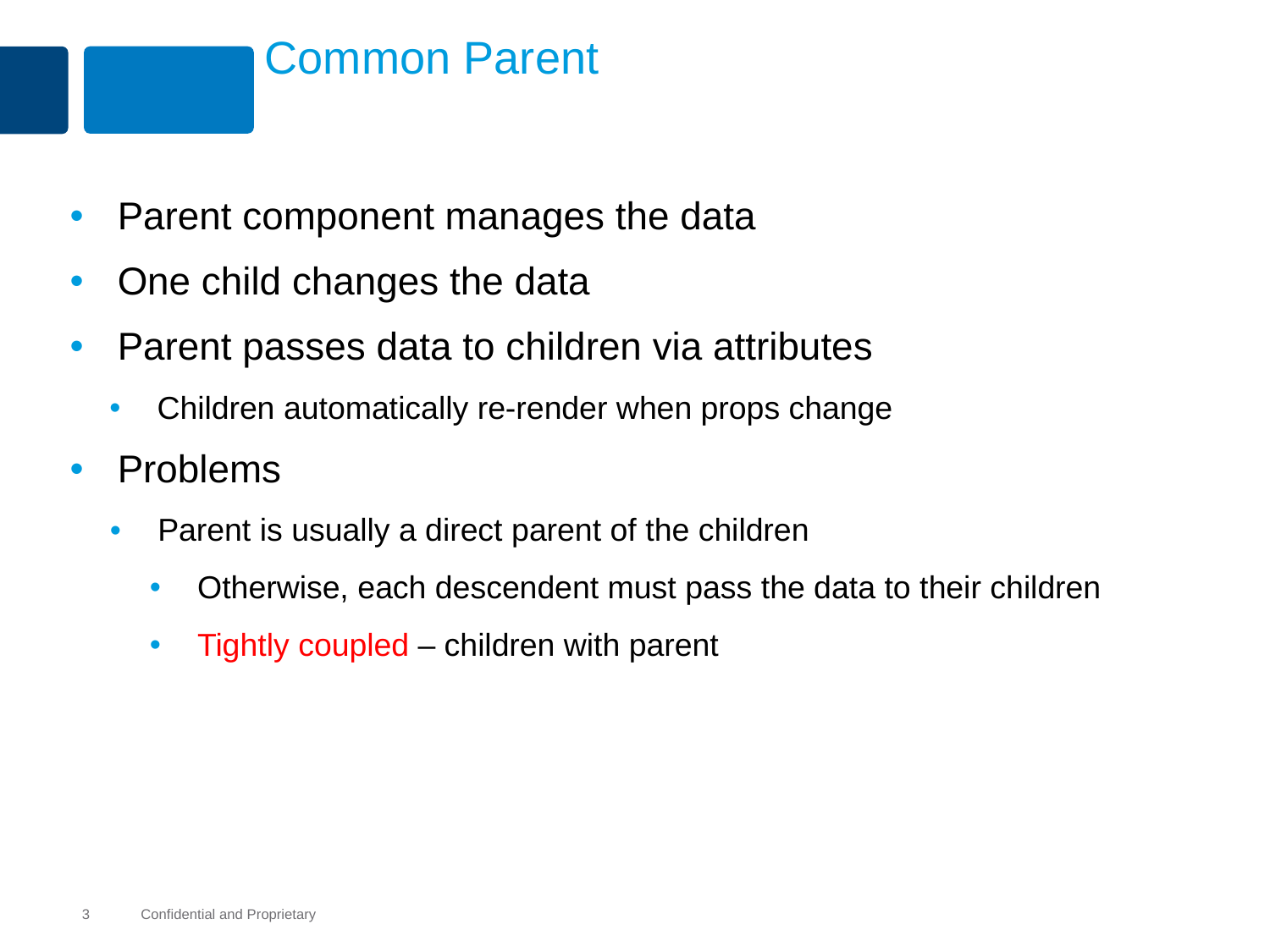

# Common Parent
Parent component manages the data
One child changes the data
Parent passes data to children via attributes
Children automatically re-render when props change
Problems
Parent is usually a direct parent of the children
Otherwise, each descendent must pass the data to their children
Tightly coupled – children with parent